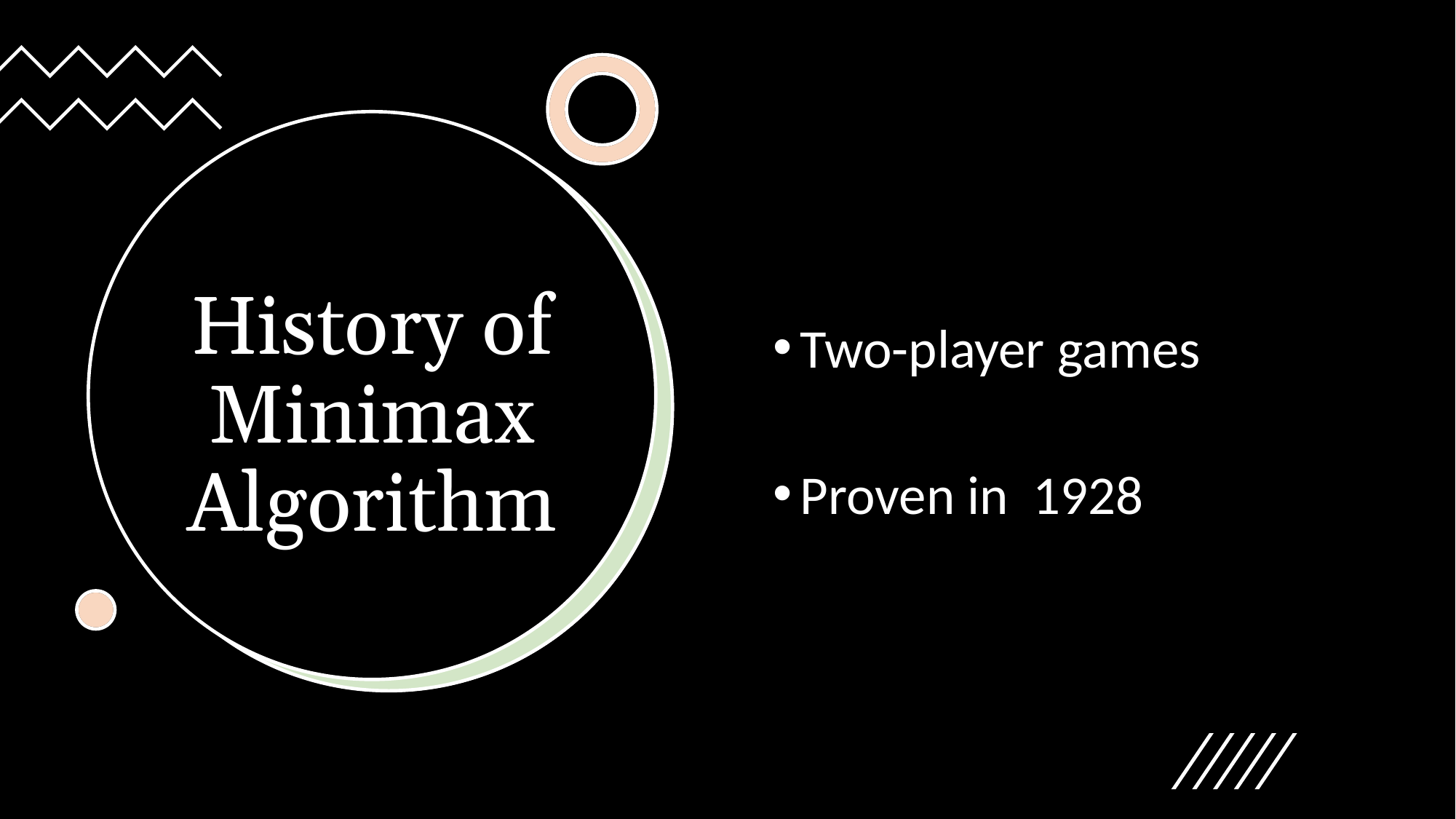

# History of Minimax Algorithm
Two-player games
Proven in  1928